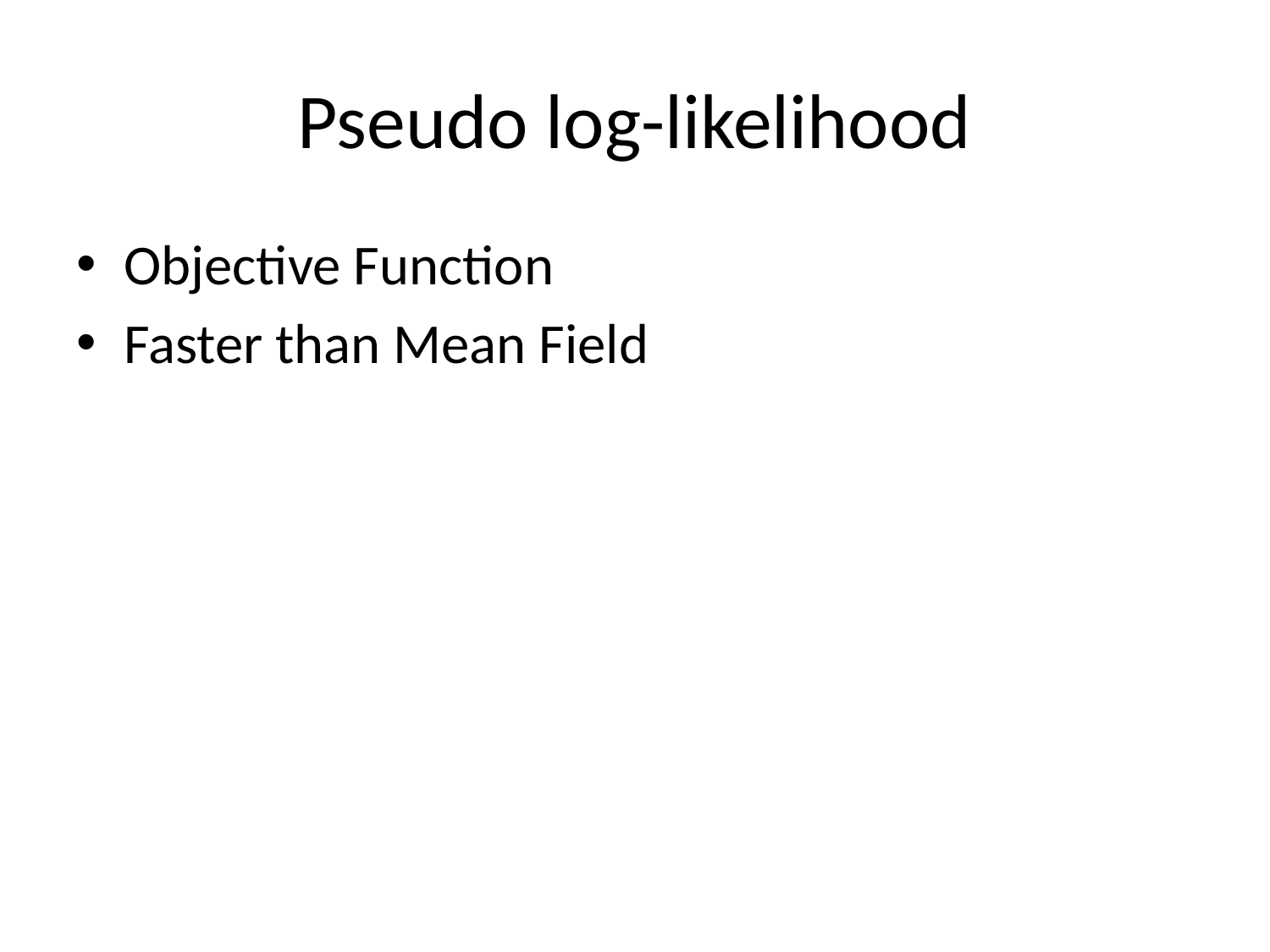

# Pseudo log-likelihood
Objective Function
Faster than Mean Field